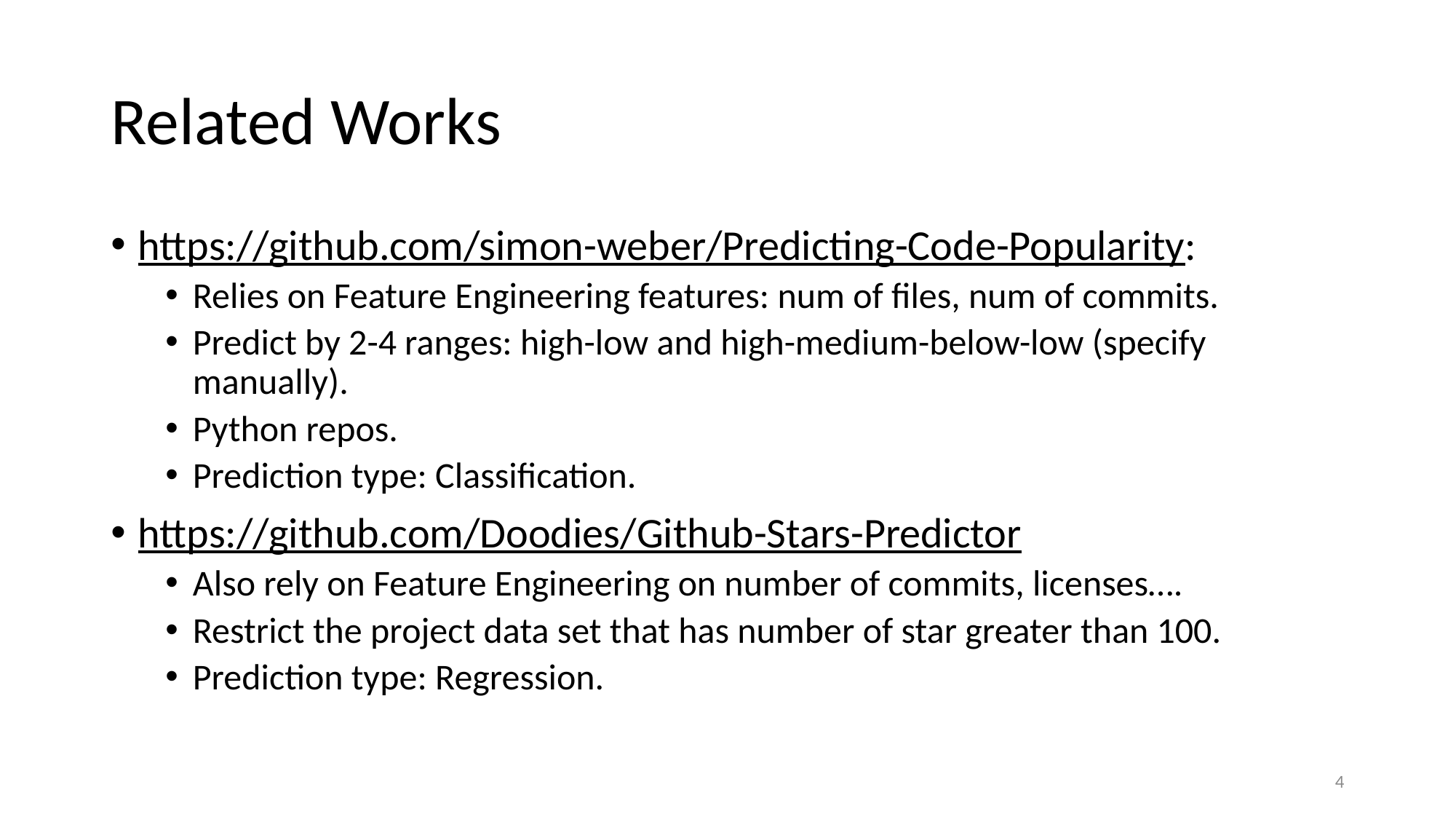

# Related Works
https://github.com/simon-weber/Predicting-Code-Popularity:
Relies on Feature Engineering features: num of files, num of commits.
Predict by 2-4 ranges: high-low and high-medium-below-low (specify manually).
Python repos.
Prediction type: Classification.
https://github.com/Doodies/Github-Stars-Predictor
Also rely on Feature Engineering on number of commits, licenses….
Restrict the project data set that has number of star greater than 100.
Prediction type: Regression.

4